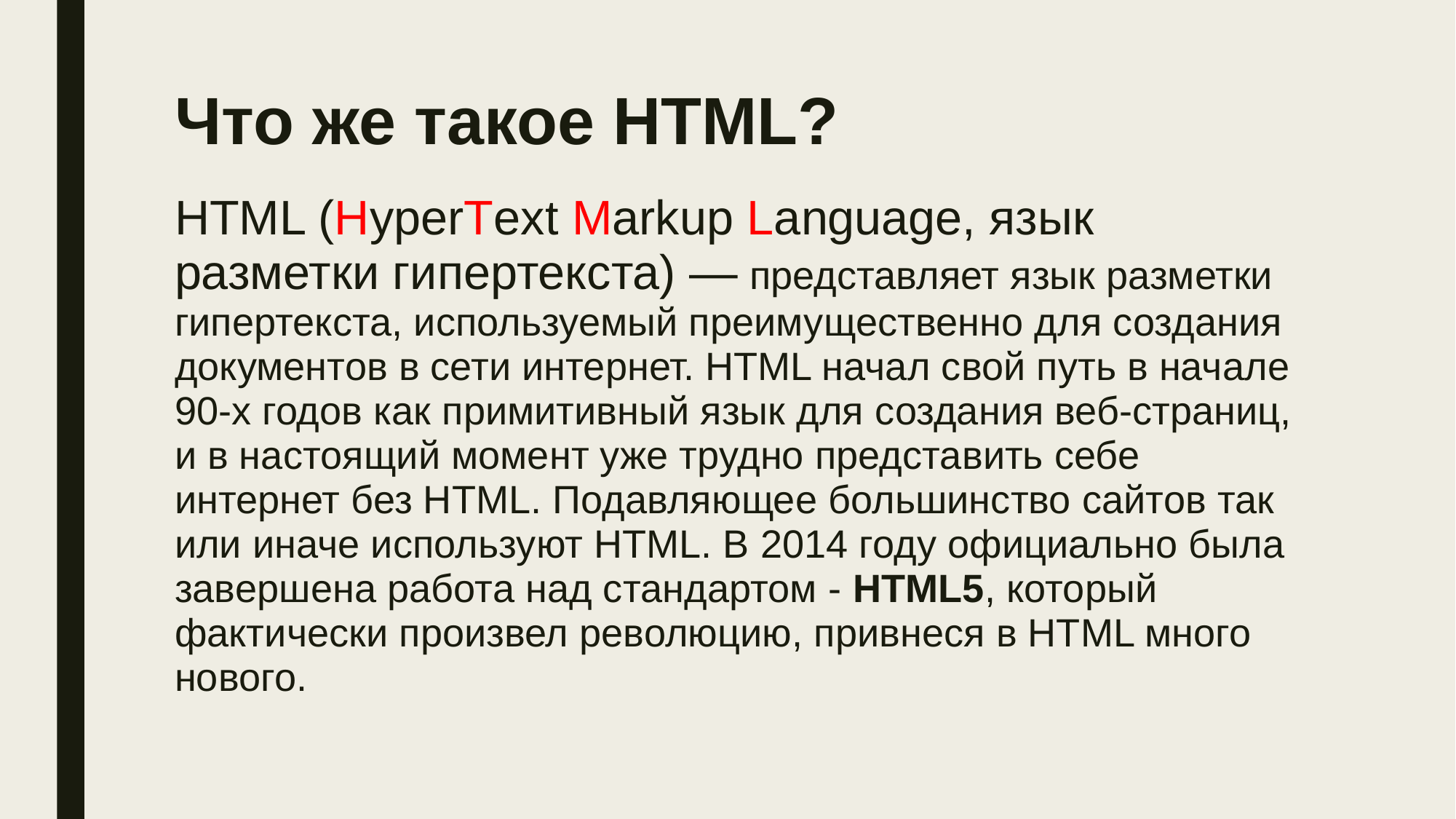

# Что же такое HTML?
HTML (HyperText Markup Language, язык разметки гипертекста) — представляет язык разметки гипертекста, используемый преимущественно для создания документов в сети интернет. HTML начал свой путь в начале 90-х годов как примитивный язык для создания веб-страниц, и в настоящий момент уже трудно представить себе интернет без HTML. Подавляющее большинство сайтов так или иначе используют HTML. В 2014 году официально была завершена работа над стандартом - HTML5, который фактически произвел революцию, привнеся в HTML много нового.